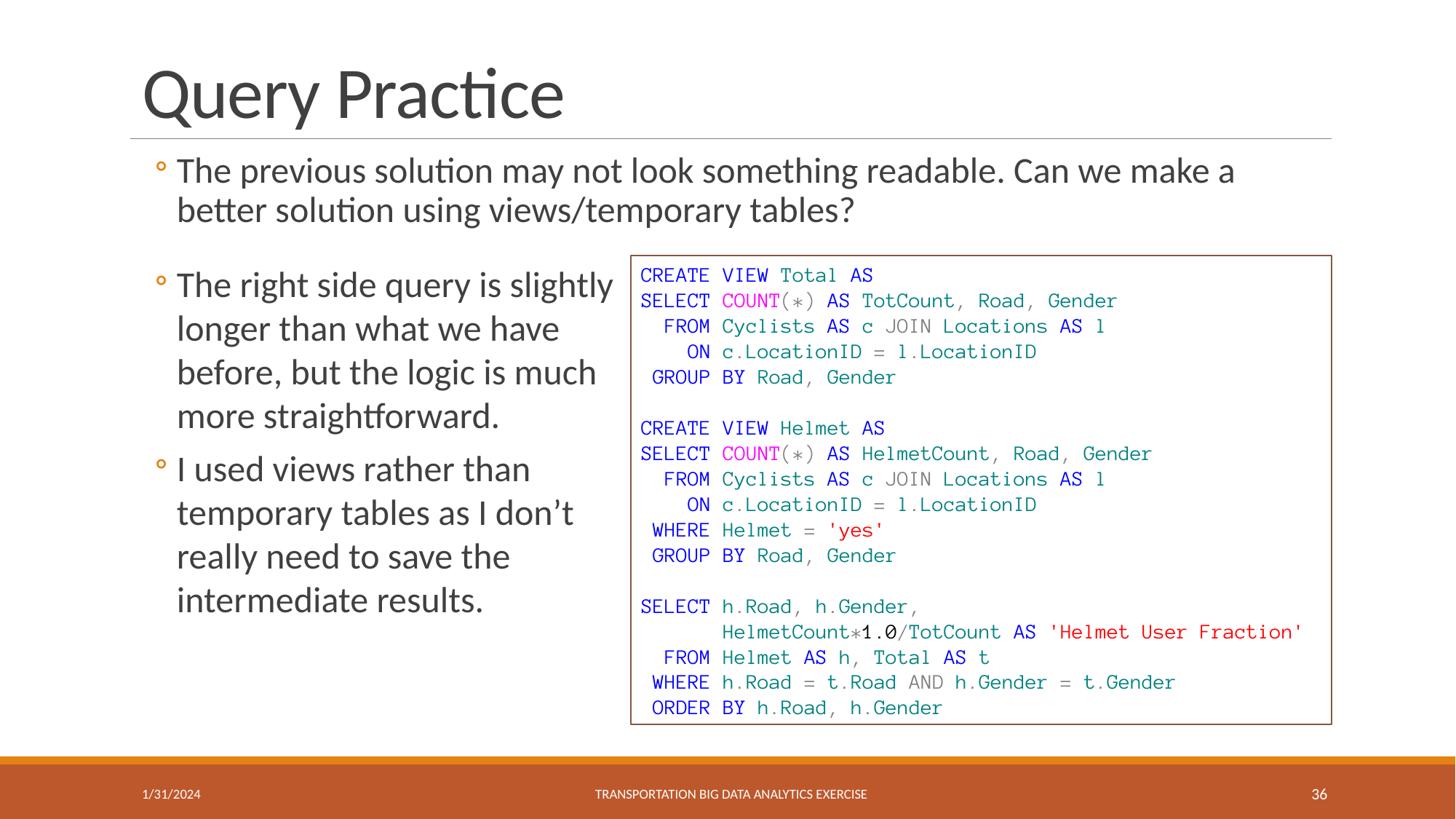

# Query Practice
The previous solution may not look something readable. Can we make a better solution using views/temporary tables?
The right side query is slightly longer than what we have before, but the logic is much more straightforward.
I used views rather than temporary tables as I don’t really need to save the intermediate results.
CREATE VIEW Total AS
SELECT COUNT(*) AS TotCount, Road, Gender
  FROM Cyclists AS c JOIN Locations AS l
    ON c.LocationID = l.LocationID
 GROUP BY Road, Gender

CREATE VIEW Helmet AS
SELECT COUNT(*) AS HelmetCount, Road, Gender
  FROM Cyclists AS c JOIN Locations AS l
    ON c.LocationID = l.LocationID
 WHERE Helmet = 'yes'
 GROUP BY Road, Gender

SELECT h.Road, h.Gender,
       HelmetCount*1.0/TotCount AS 'Helmet User Fraction'
  FROM Helmet AS h, Total AS t
 WHERE h.Road = t.Road AND h.Gender = t.Gender
 ORDER BY h.Road, h.Gender
1/31/2024
Transportation Big Data Analytics eXERCISE
36